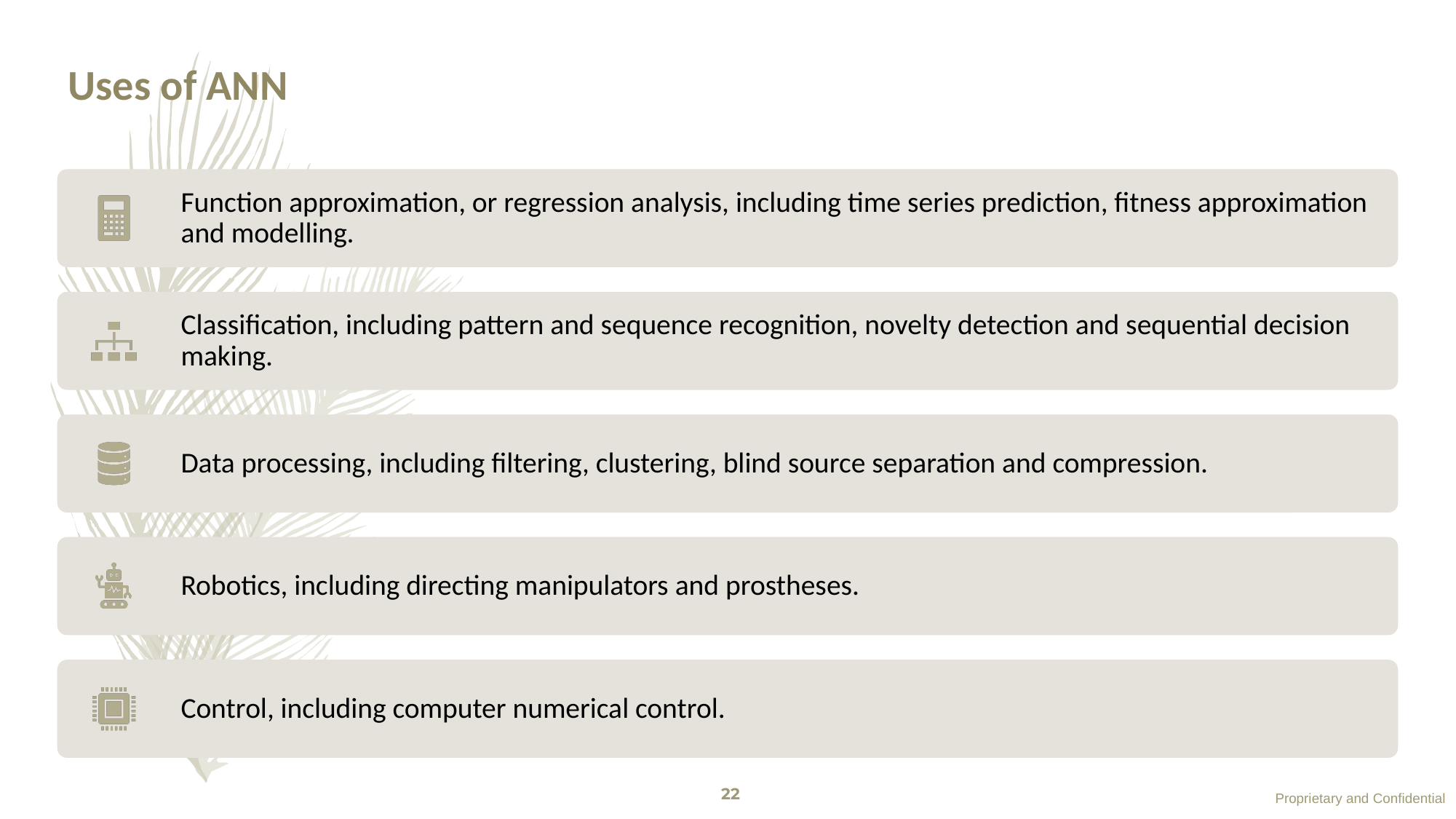

# Uses of ANN
Function approximation, or regression analysis, including time series prediction, fitness approximation and modelling.
Classification, including pattern and sequence recognition, novelty detection and sequential decision making.
Data processing, including filtering, clustering, blind source separation and compression.
Robotics, including directing manipulators and prostheses.
Control, including computer numerical control.
22
Proprietary and Confidential